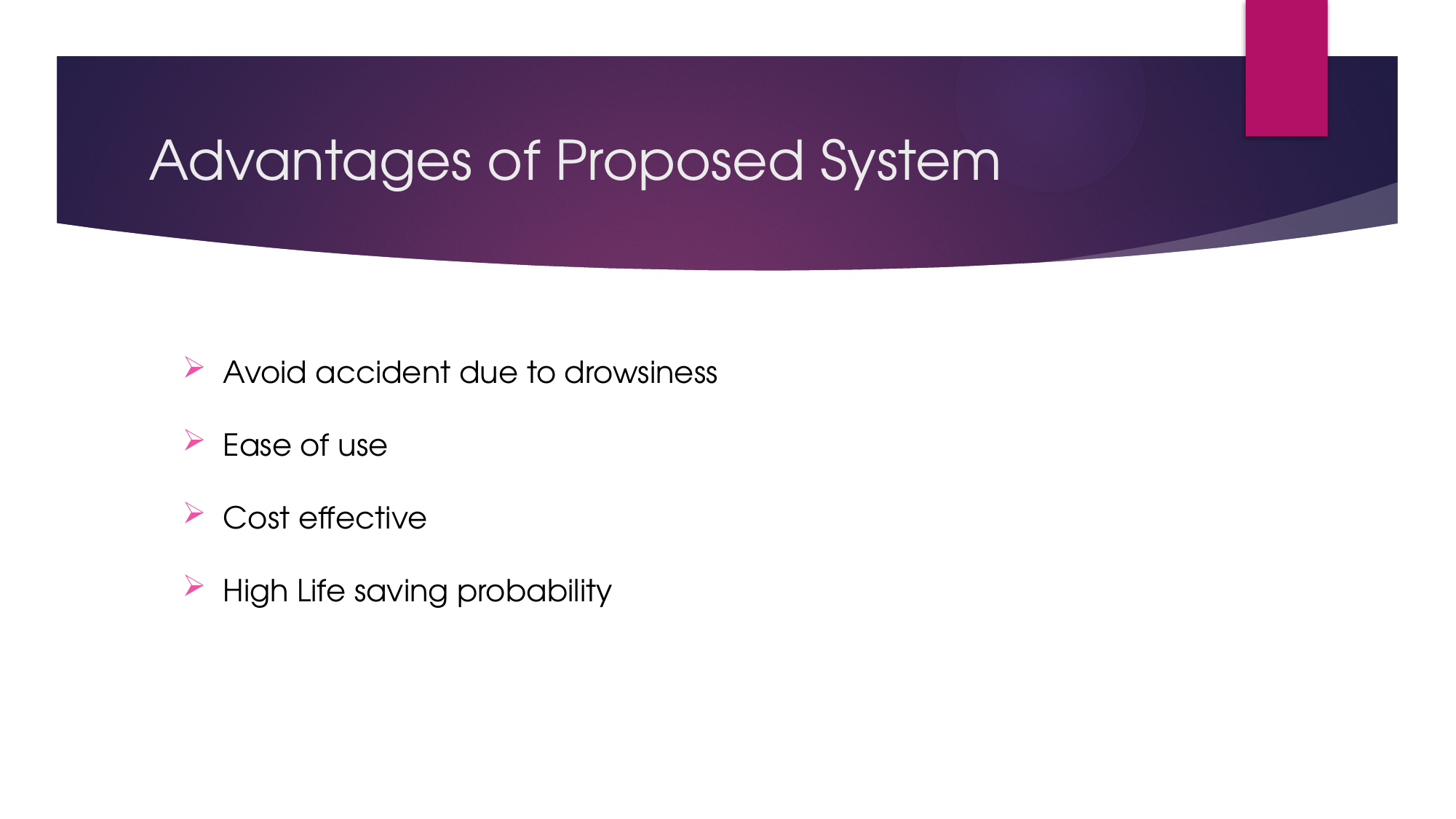

# Advantages of Proposed System
Avoid accident due to drowsiness
Ease of use
Cost effective
High Life saving probability